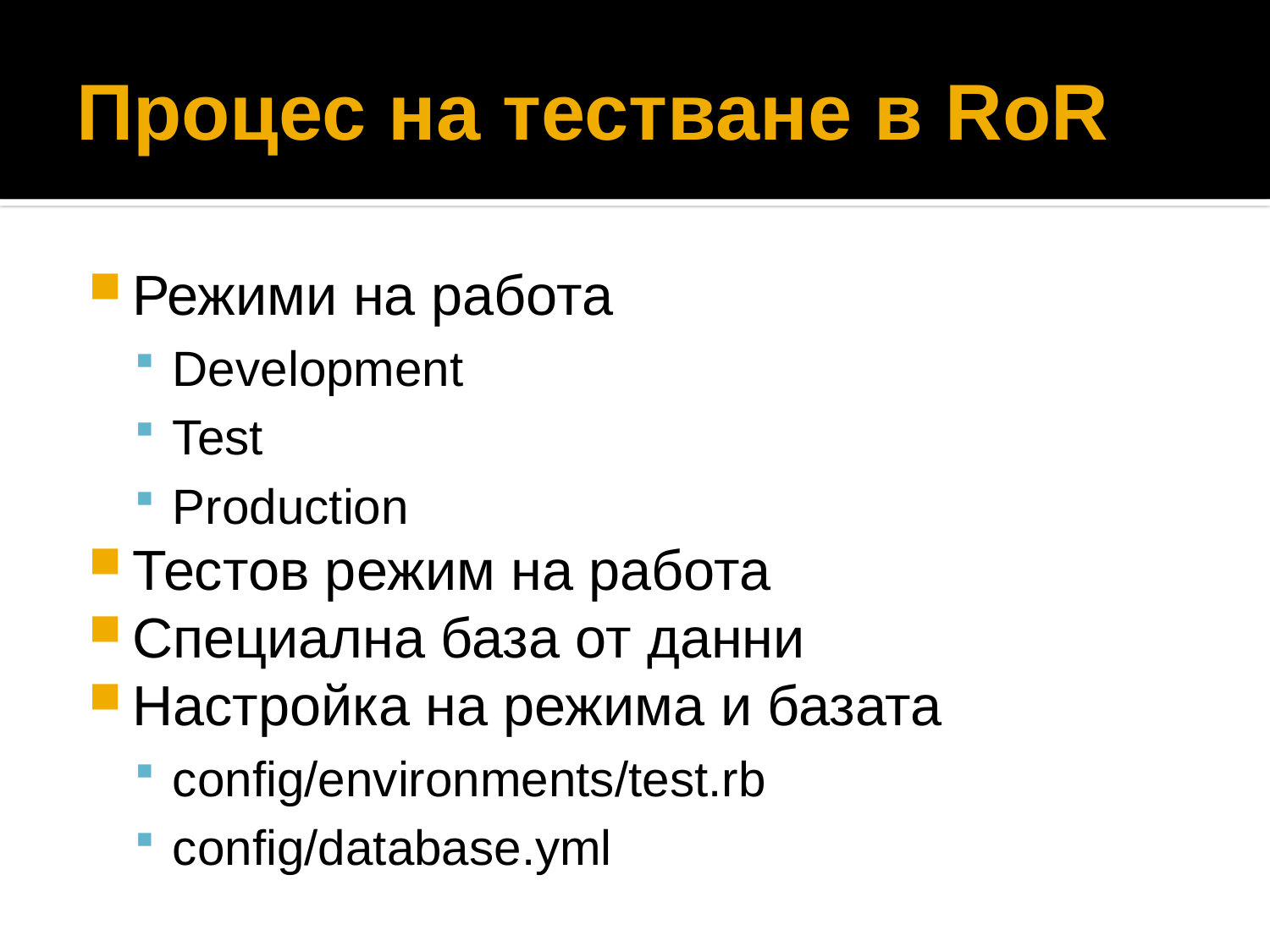

# Процес на тестване в RoR
Режими на работа
Development
Test
Production
Тестов режим на работа
Специална база от данни
Настройка на режима и базата
config/environments/test.rb
config/database.yml